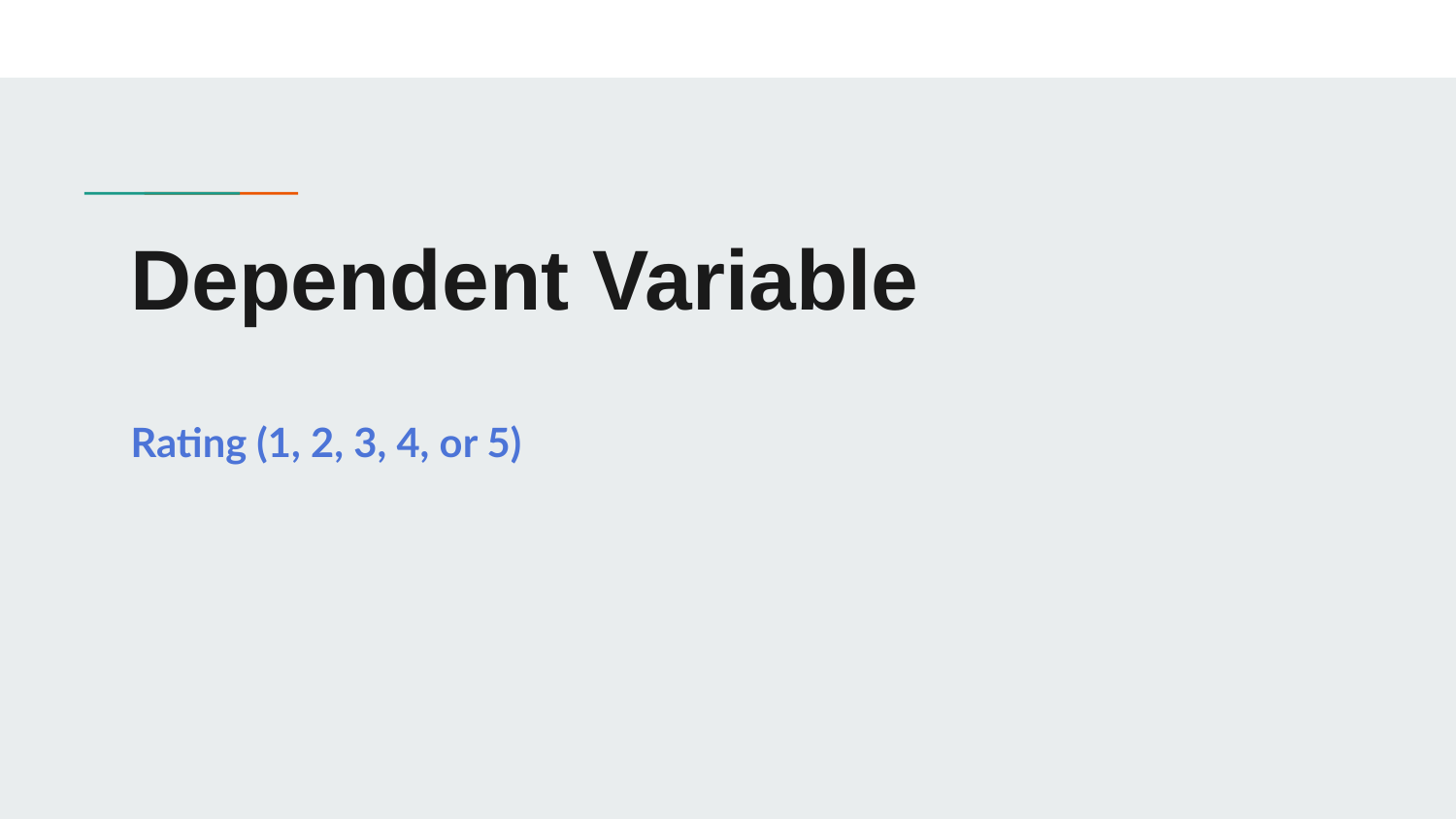

# Dependent Variable
Rating (1, 2, 3, 4, or 5)